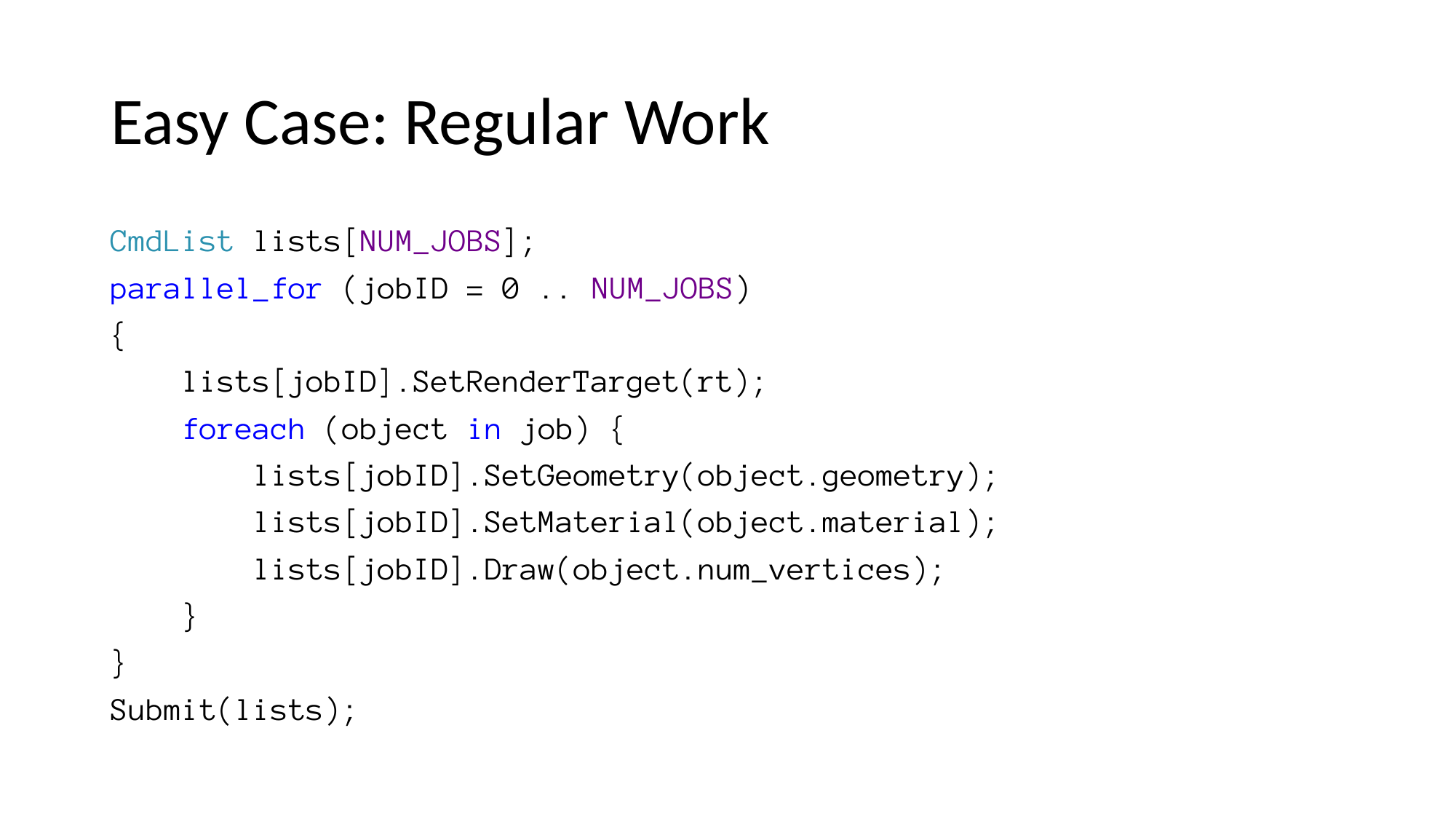

# Easy Case: Regular Work
CmdList lists[NUM_JOBS];
parallel_for (jobID = 0 .. NUM_JOBS)
{
    lists[jobID].SetRenderTarget(rt);
    foreach (object in job) {
        lists[jobID].SetGeometry(object.geometry);
        lists[jobID].SetMaterial(object.material);
        lists[jobID].Draw(object.num_vertices);
    }
}
Submit(lists);